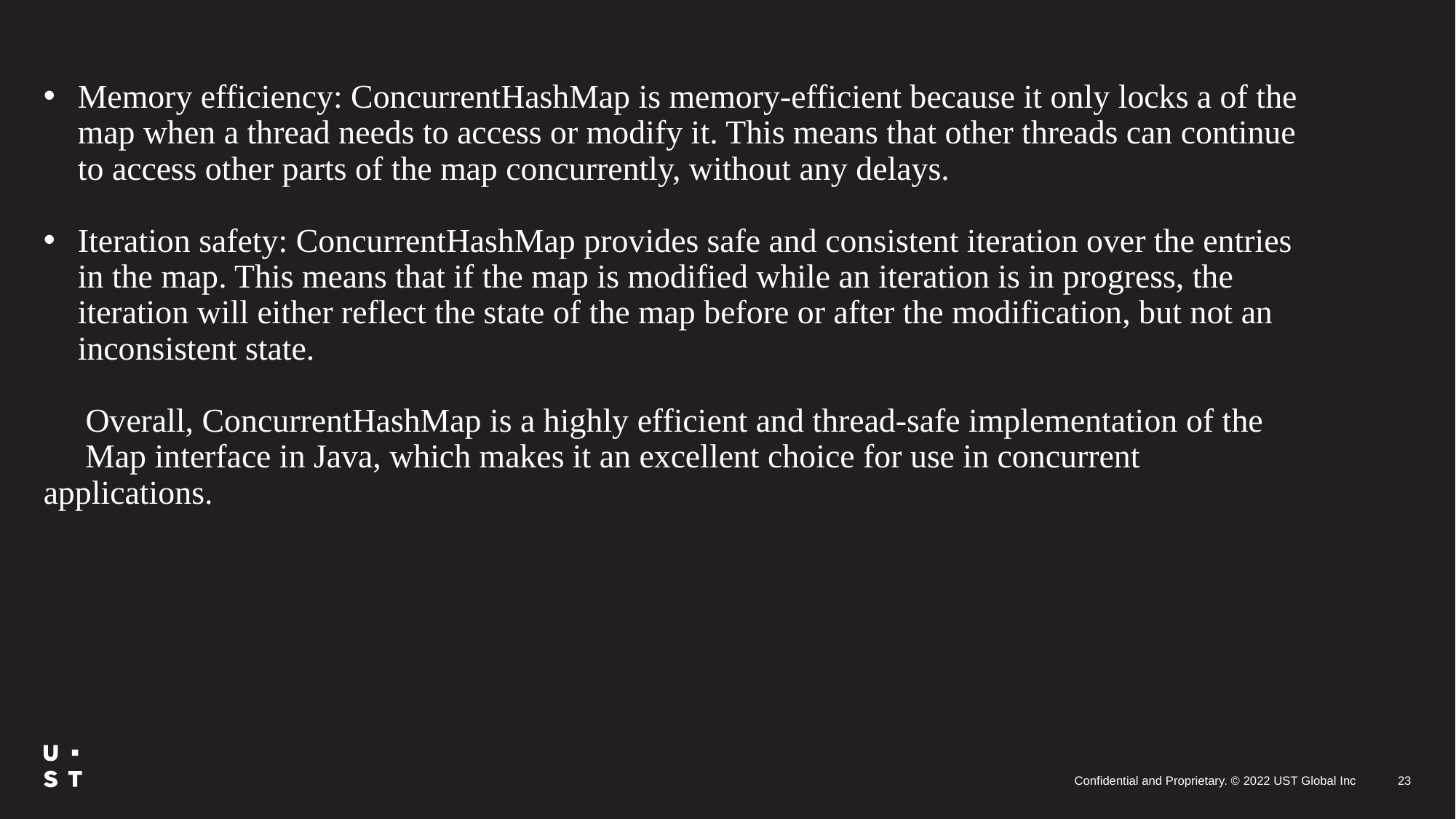

Memory efficiency: ConcurrentHashMap is memory-efficient because it only locks a of the map when a thread needs to access or modify it. This means that other threads can continue to access other parts of the map concurrently, without any delays.

Iteration safety: ConcurrentHashMap provides safe and consistent iteration over the entries in the map. This means that if the map is modified while an iteration is in progress, the iteration will either reflect the state of the map before or after the modification, but not an inconsistent state.

     Overall, ConcurrentHashMap is a highly efficient and thread-safe implementation of the           Map interface in Java, which makes it an excellent choice for use in concurrent      applications.